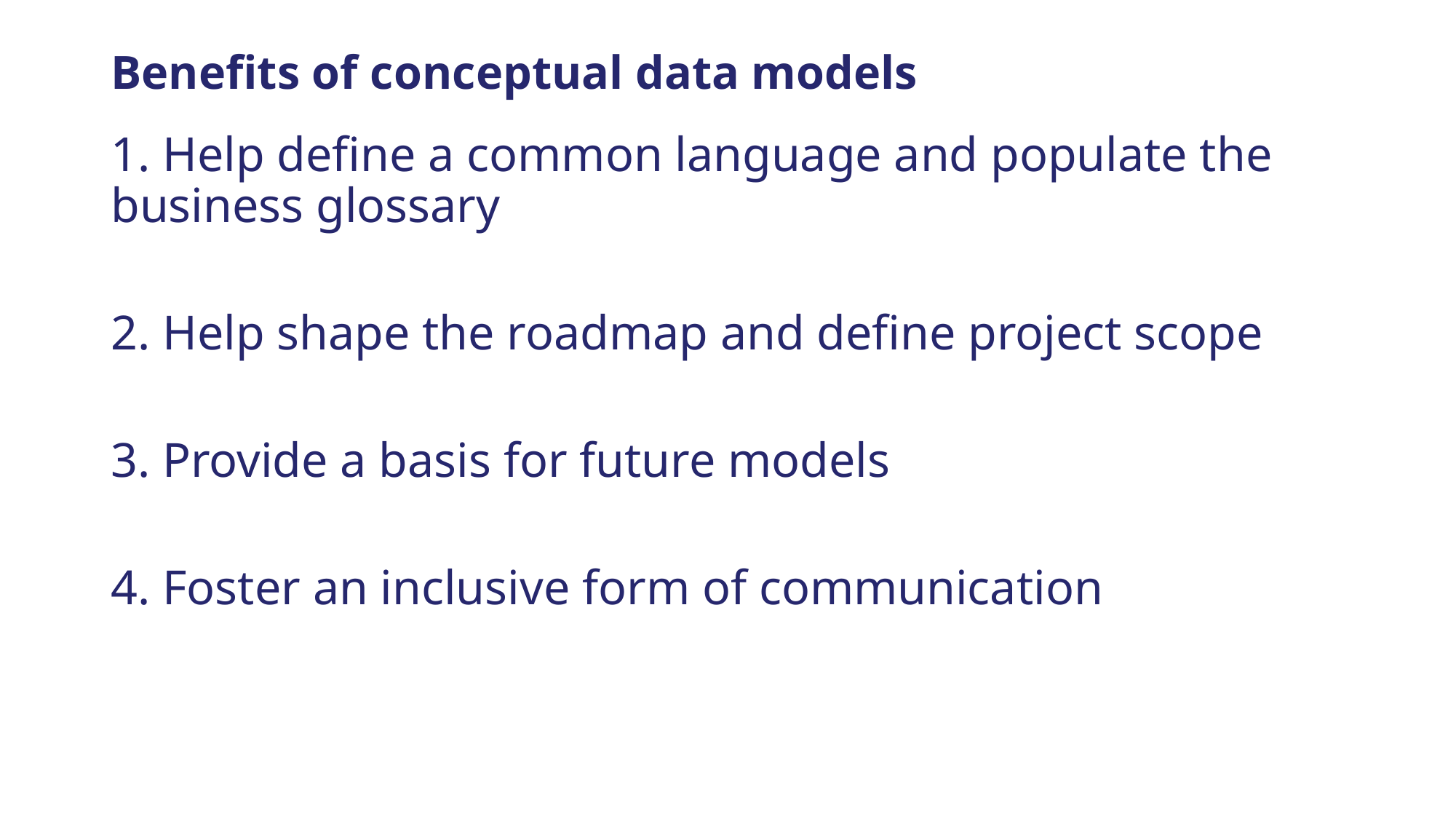

# Benefits of conceptual data models
1. Help define a common language and populate the business glossary

2. Help shape the roadmap and define project scope

3. Provide a basis for future models

4. Foster an inclusive form of communication